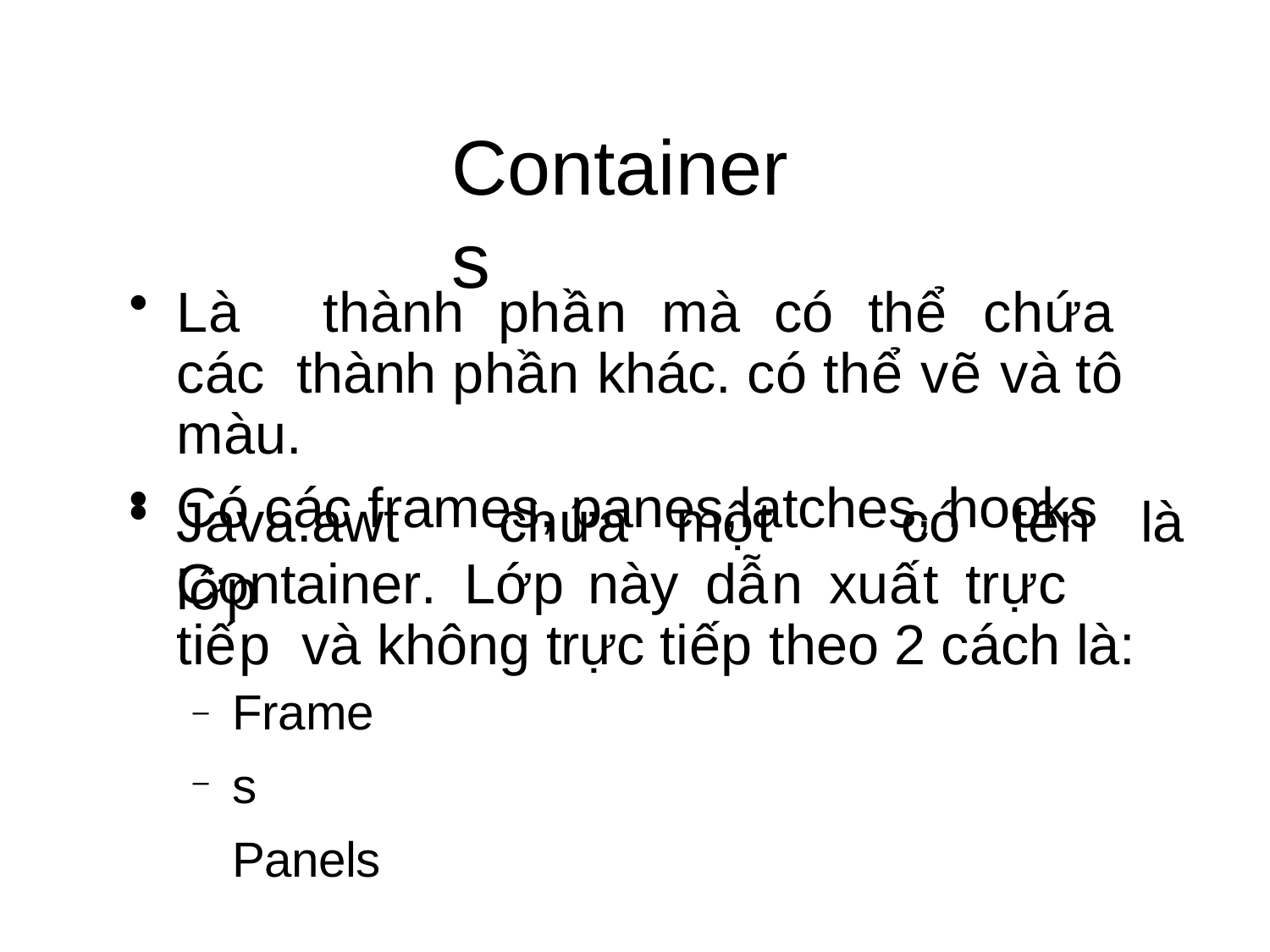

# Containers
Là	thành	phần	mà	có	thể	chứa	các  thành phần khác. có thể vẽ và tô màu.
Có các frames, panes,latches, hooks
Java.awt	chứa	một	lớp
có	tên	là
Container.	Lớp	này	dẫn	xuất	trực	tiếp  và không trực tiếp theo 2 cách là:
Frames  Panels
–
–